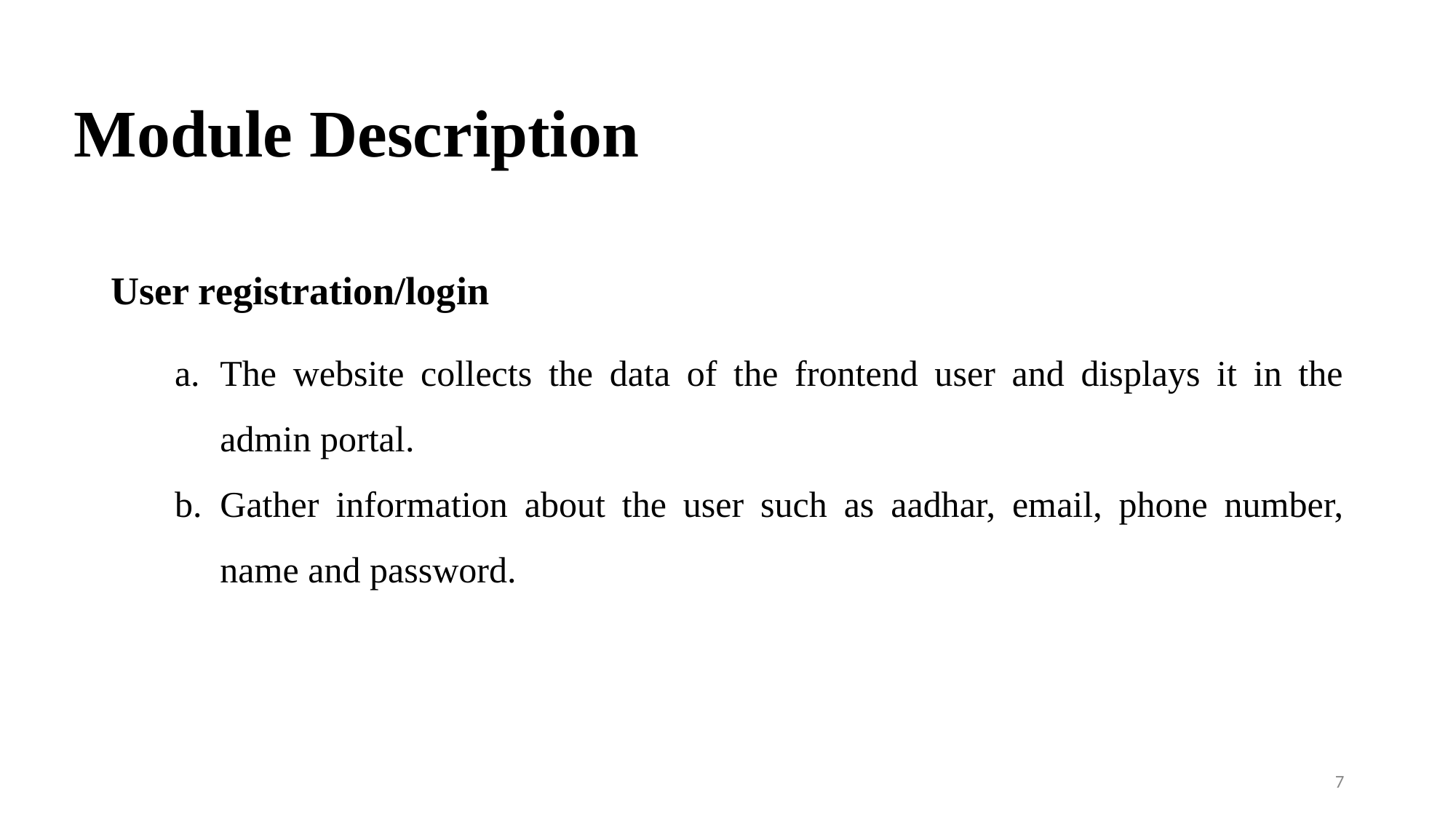

# Module Description
User registration/login
The website collects the data of the frontend user and displays it in the admin portal.
Gather information about the user such as aadhar, email, phone number, name and password.

7